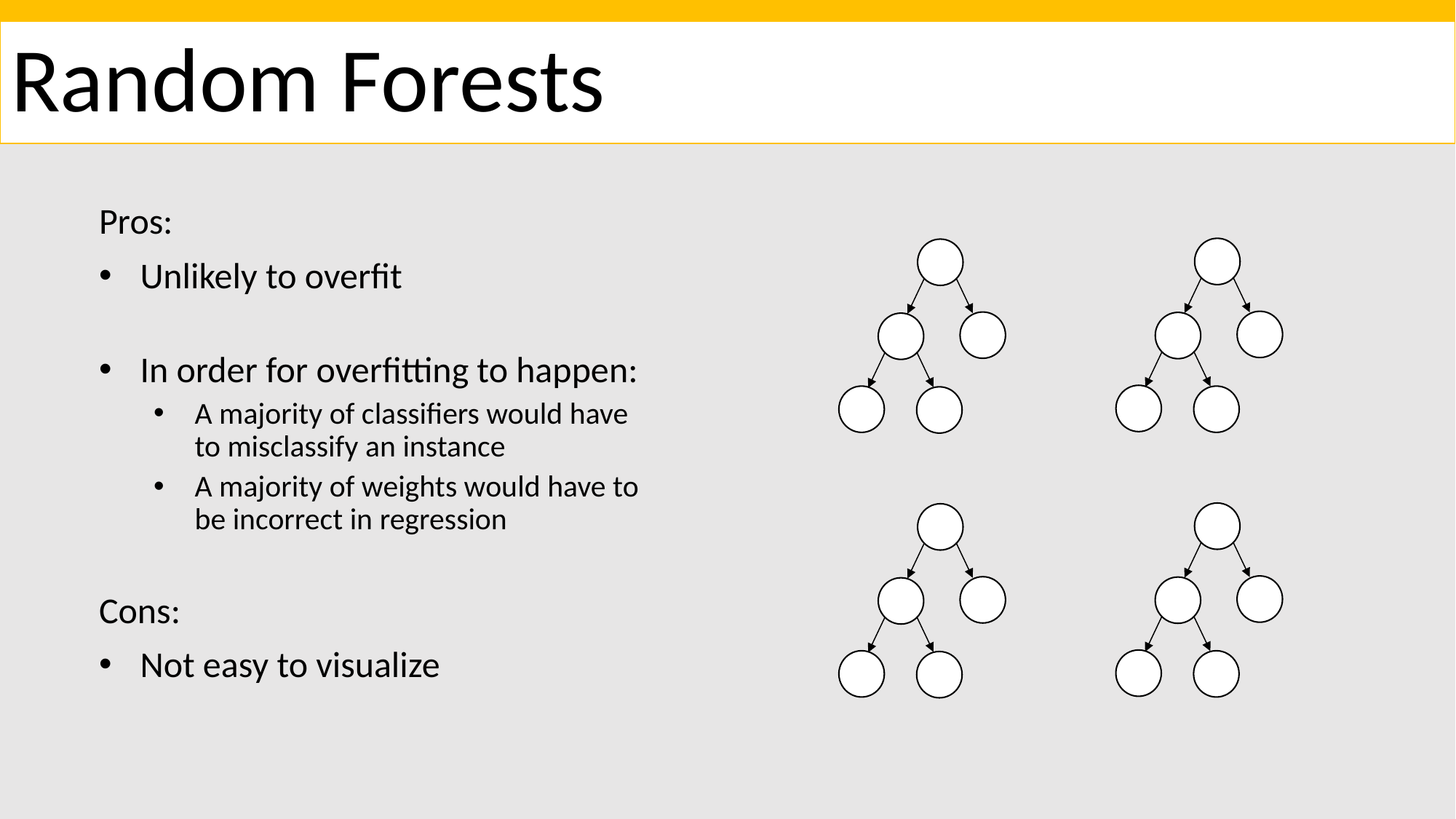

# Random Forests
Pros:
Unlikely to overfit
In order for overfitting to happen:
A majority of classifiers would have to misclassify an instance
A majority of weights would have to be incorrect in regression

Cons:
Not easy to visualize